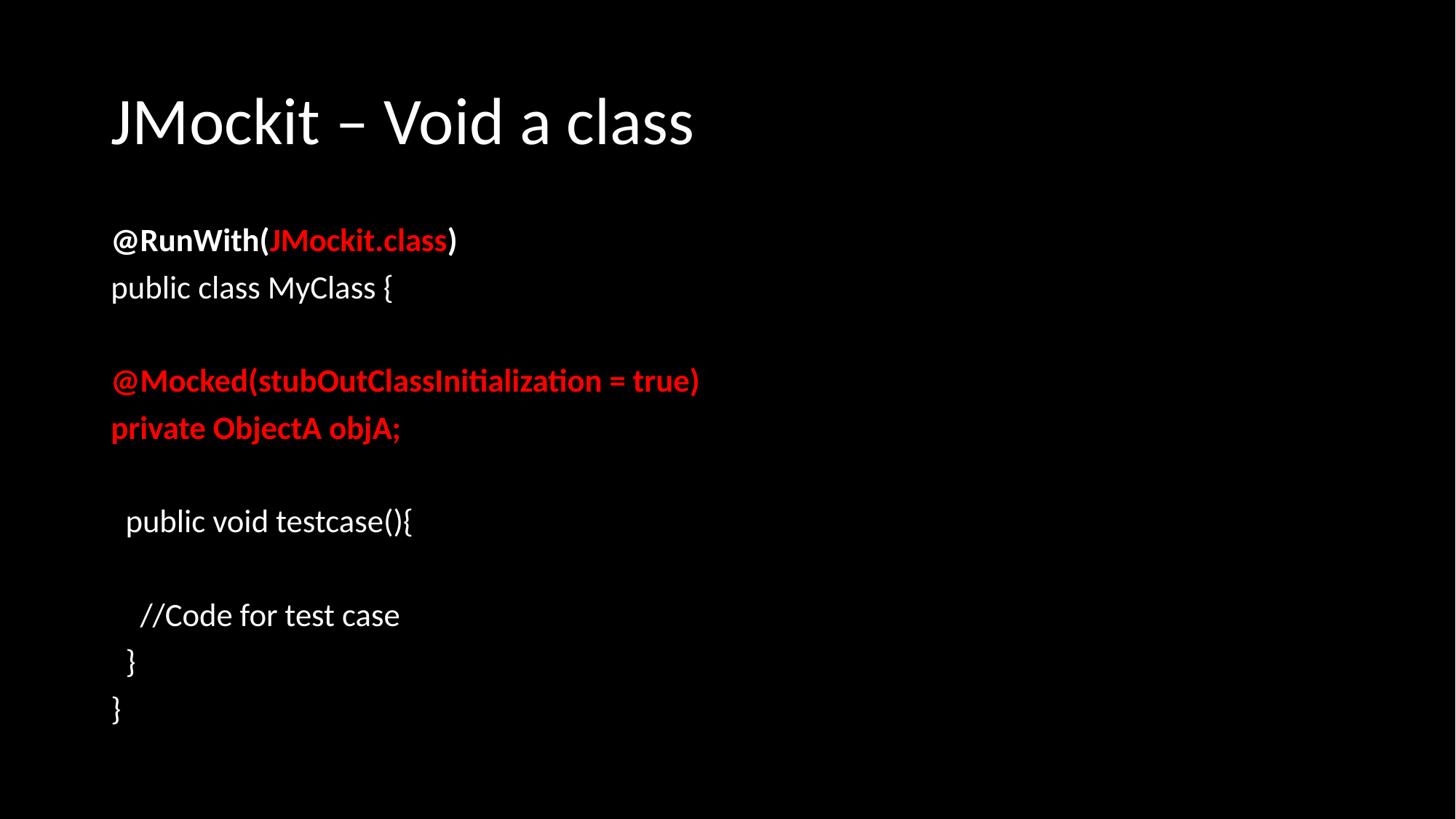

# JMockit – Void a class
@RunWith(JMockit.class)
public class MyClass {

@Mocked(stubOutClassInitialization = true)
private ObjectA objA;

  public void testcase(){

    //Code for test case
  }
}